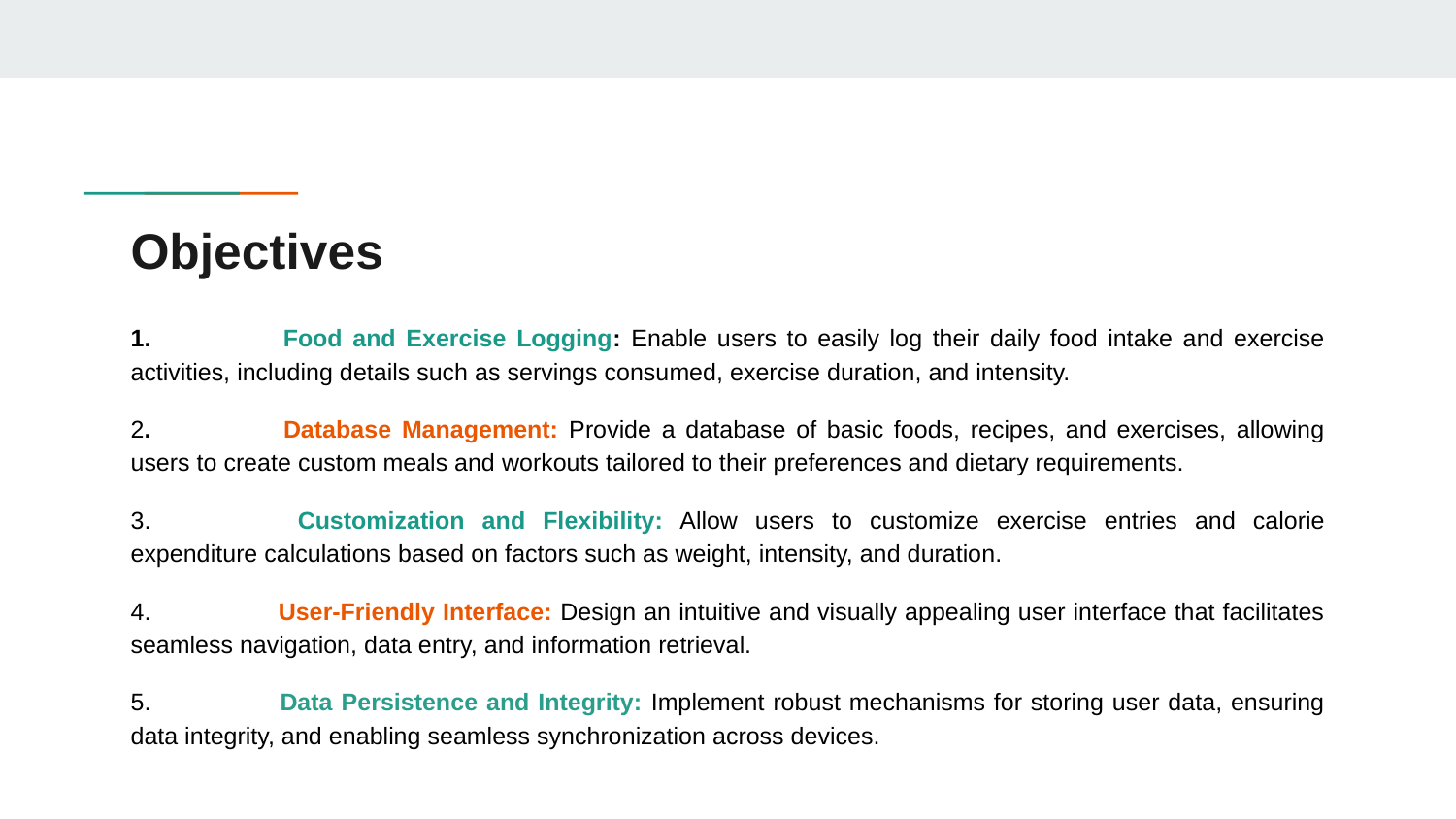

# Objectives
1.  	Food and Exercise Logging: Enable users to easily log their daily food intake and exercise activities, including details such as servings consumed, exercise duration, and intensity.
2.  	Database Management: Provide a database of basic foods, recipes, and exercises, allowing users to create custom meals and workouts tailored to their preferences and dietary requirements.
3.  	Customization and Flexibility: Allow users to customize exercise entries and calorie expenditure calculations based on factors such as weight, intensity, and duration.
4.  	User-Friendly Interface: Design an intuitive and visually appealing user interface that facilitates seamless navigation, data entry, and information retrieval.
5.  	Data Persistence and Integrity: Implement robust mechanisms for storing user data, ensuring data integrity, and enabling seamless synchronization across devices.